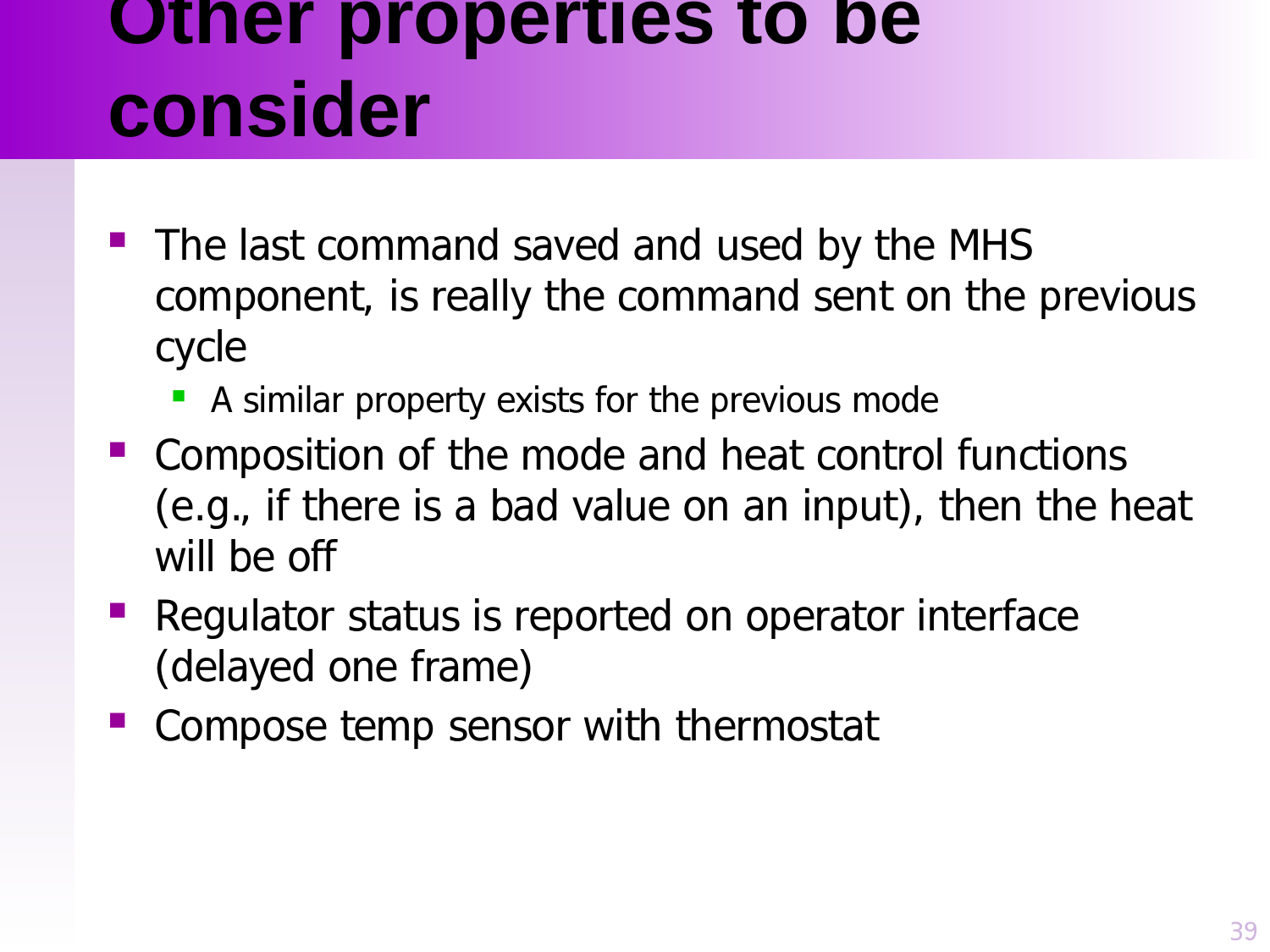

# Other properties to be consider
The last command saved and used by the MHS component, is really the command sent on the previous cycle
A similar property exists for the previous mode
Composition of the mode and heat control functions (e.g., if there is a bad value on an input), then the heat will be off
Regulator status is reported on operator interface (delayed one frame)
Compose temp sensor with thermostat
39